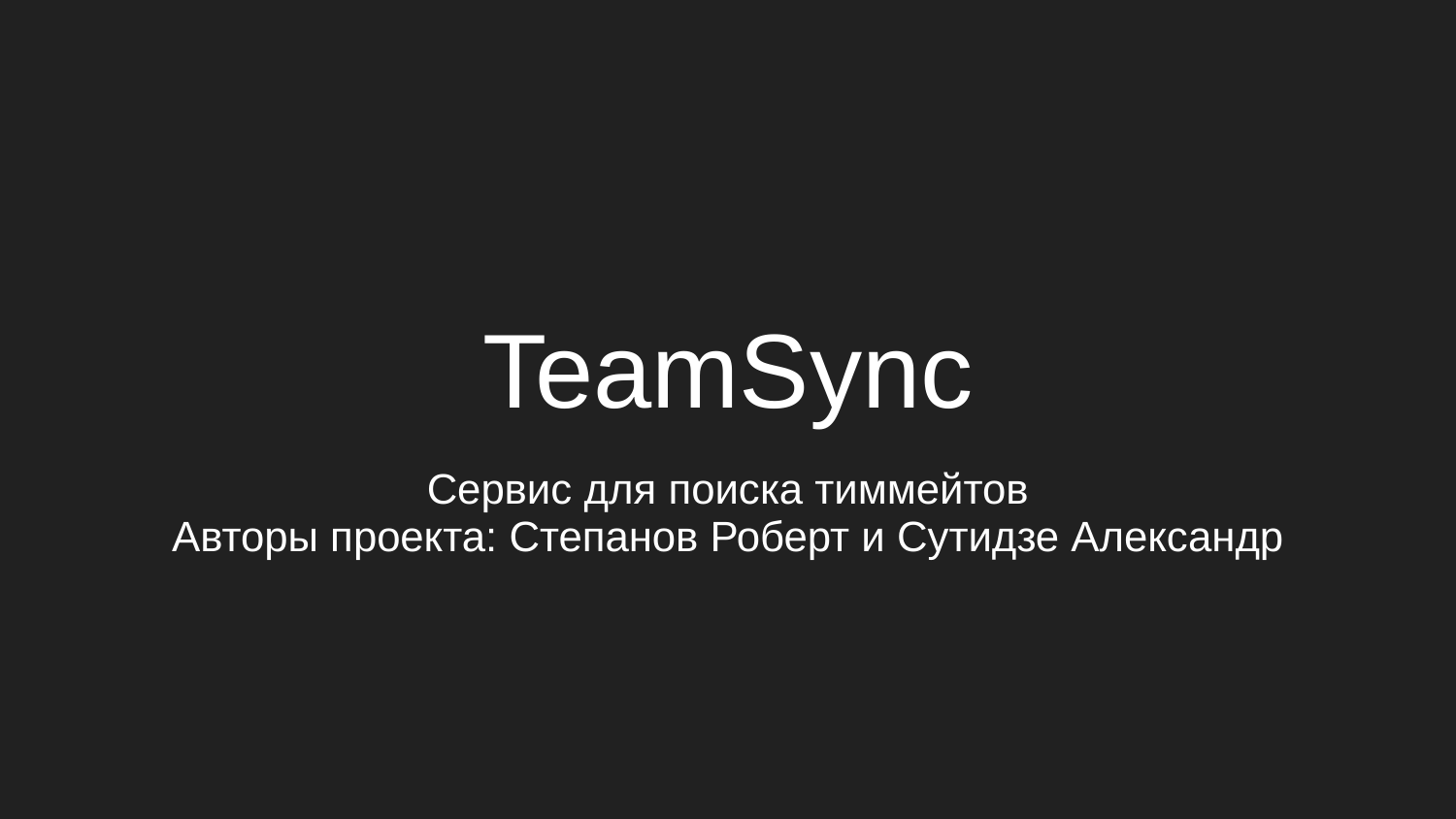

# TeamSync
Сервис для поиска тиммейтов
Авторы проекта: Степанов Роберт и Сутидзе Александр